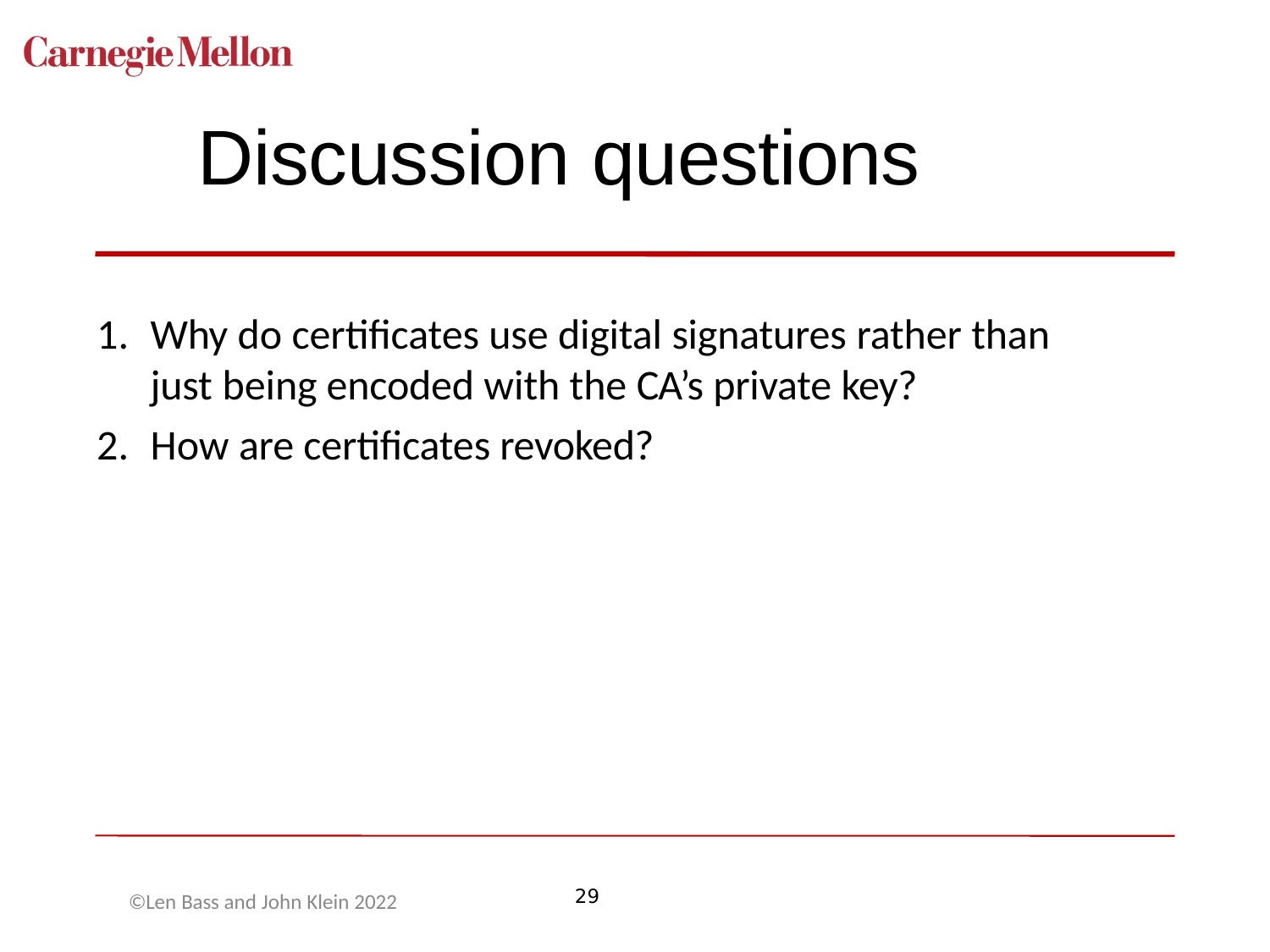

# Discussion questions
Why do certificates use digital signatures rather than just being encoded with the CA’s private key?
How are certificates revoked?
©Len Bass and John Klein 2022
29